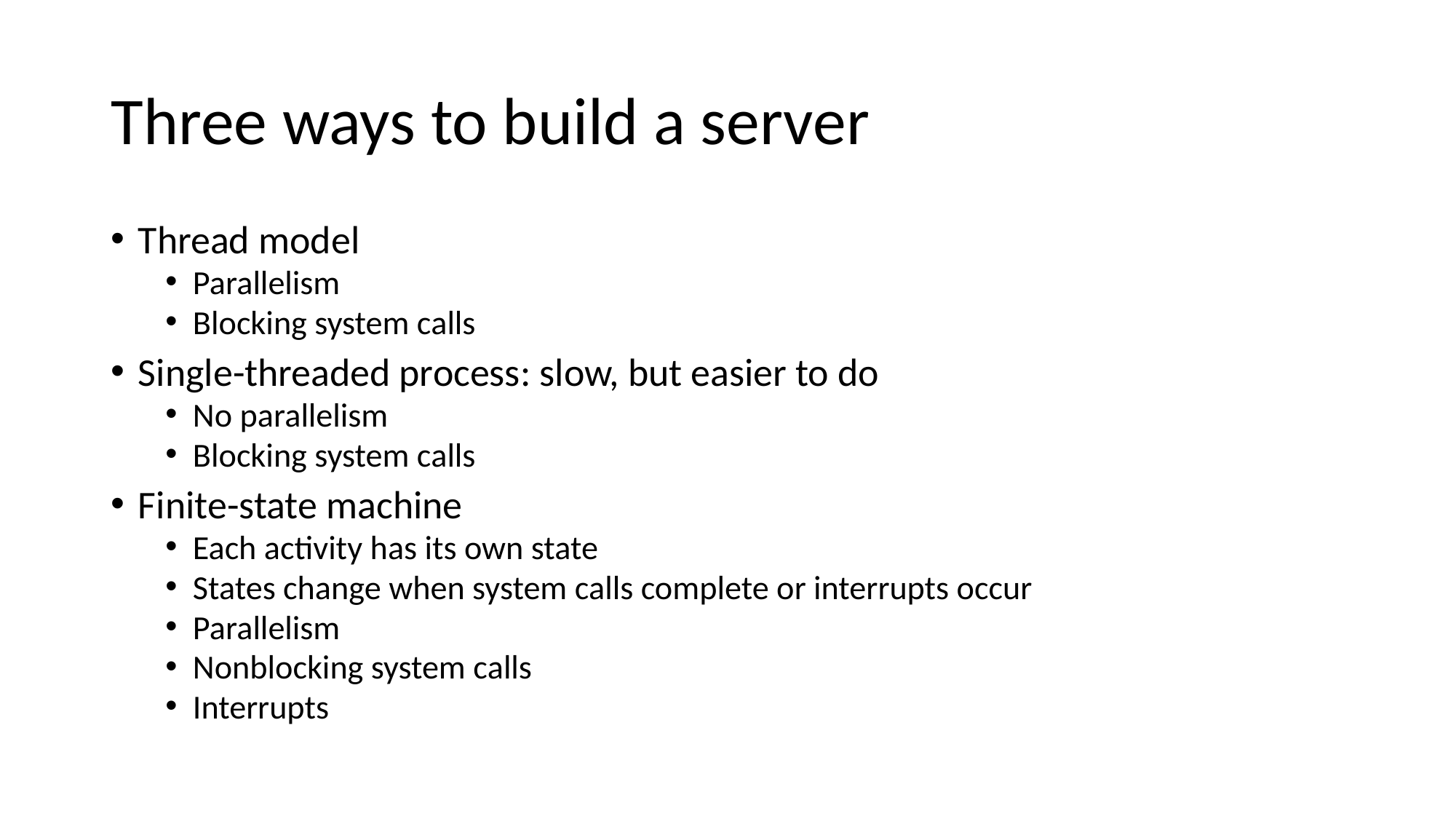

# Three ways to build a server
Thread model
Parallelism
Blocking system calls
Single-threaded process: slow, but easier to do
No parallelism
Blocking system calls
Finite-state machine
Each activity has its own state
States change when system calls complete or interrupts occur
Parallelism
Nonblocking system calls
Interrupts